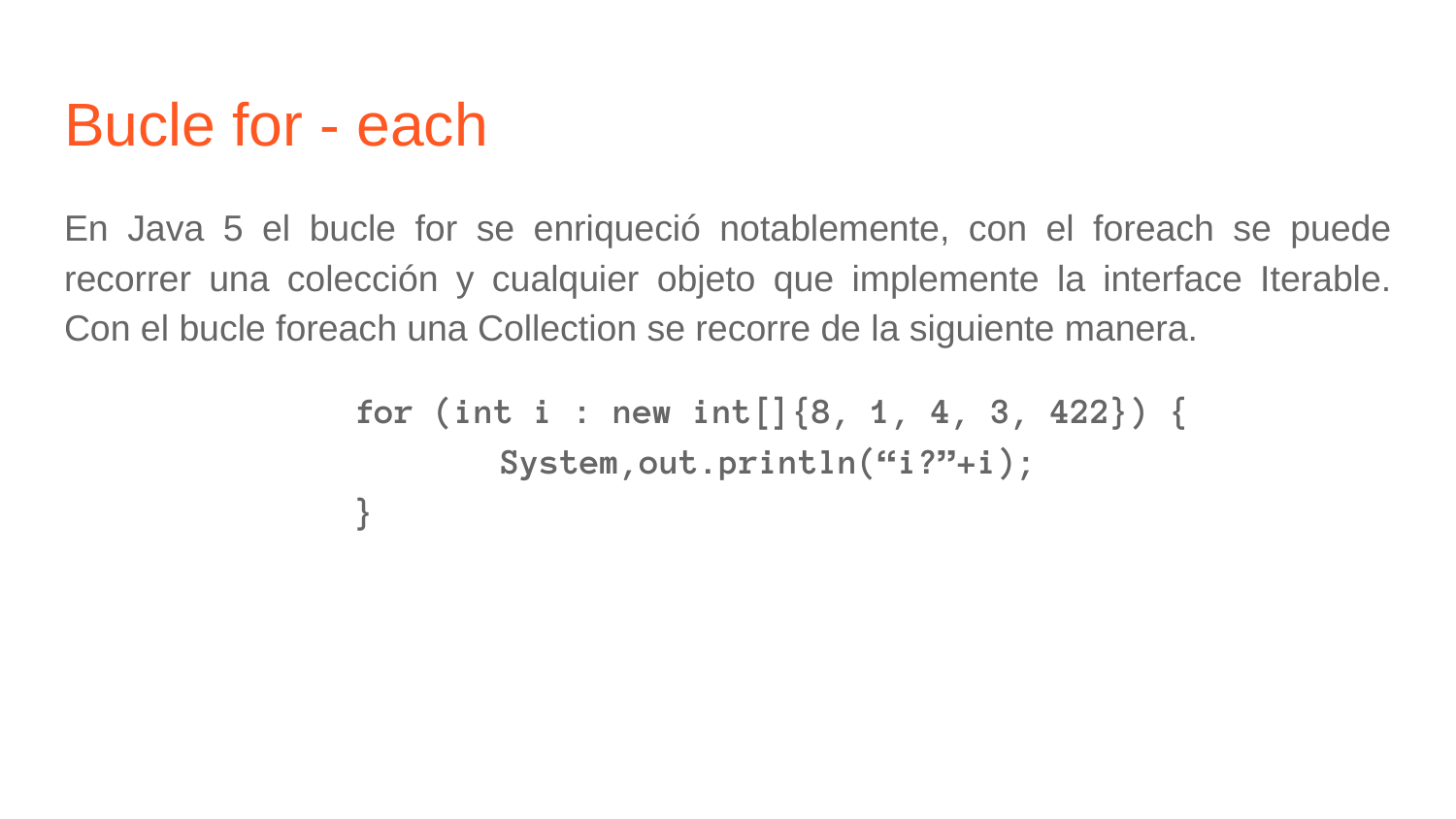

# Bucle for - each
En Java 5 el bucle for se enriqueció notablemente, con el foreach se puede recorrer una colección y cualquier objeto que implemente la interface Iterable. Con el bucle foreach una Collection se recorre de la siguiente manera.
for (int i : new int[]{8, 1, 4, 3, 422}) {
	System,out.println(“i?”+i);
}